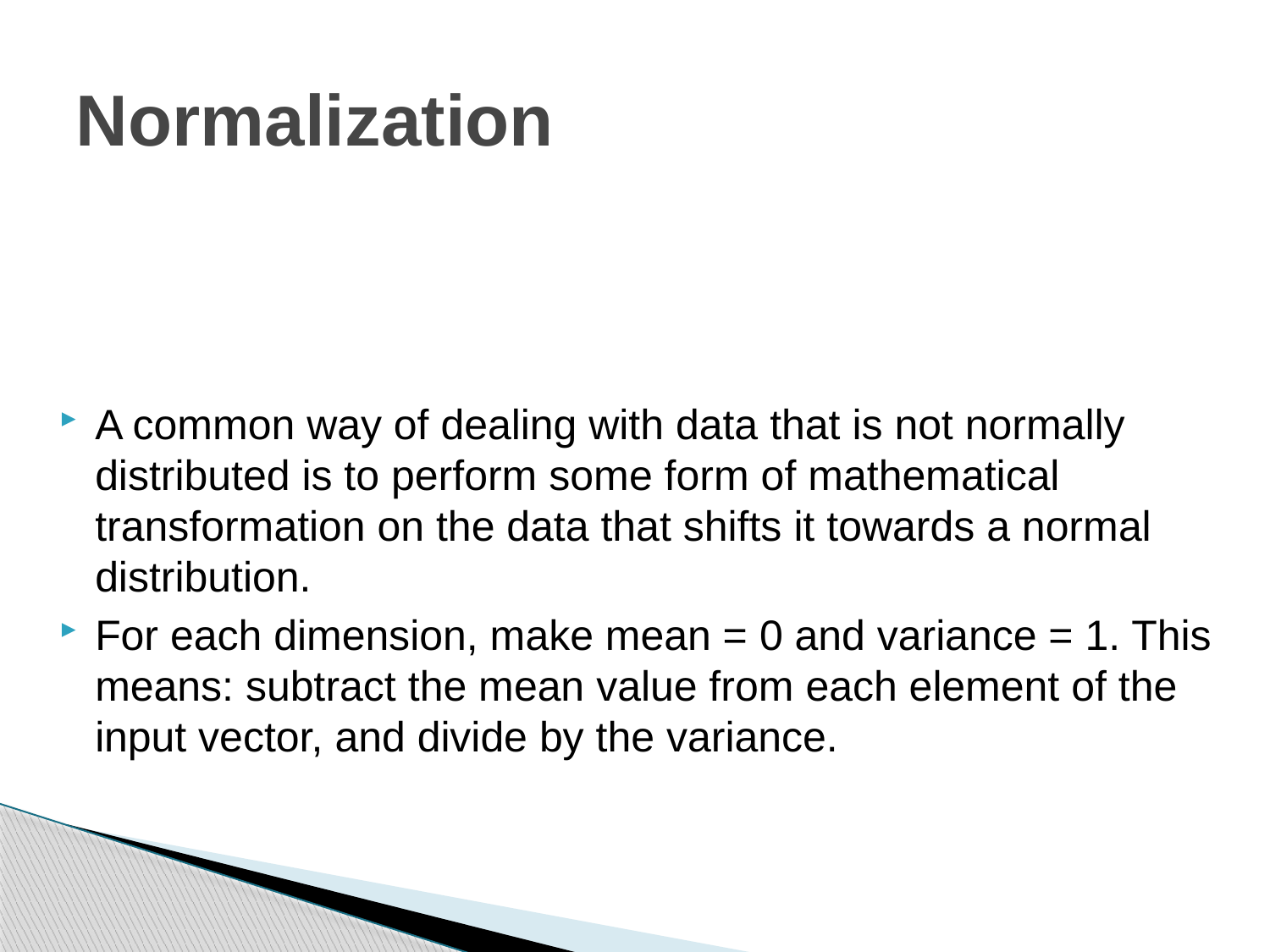

# Normalization
A common way of dealing with data that is not normally distributed is to perform some form of mathematical transformation on the data that shifts it towards a normal distribution.
For each dimension, make mean = 0 and variance = 1. This means: subtract the mean value from each element of the input vector, and divide by the variance.